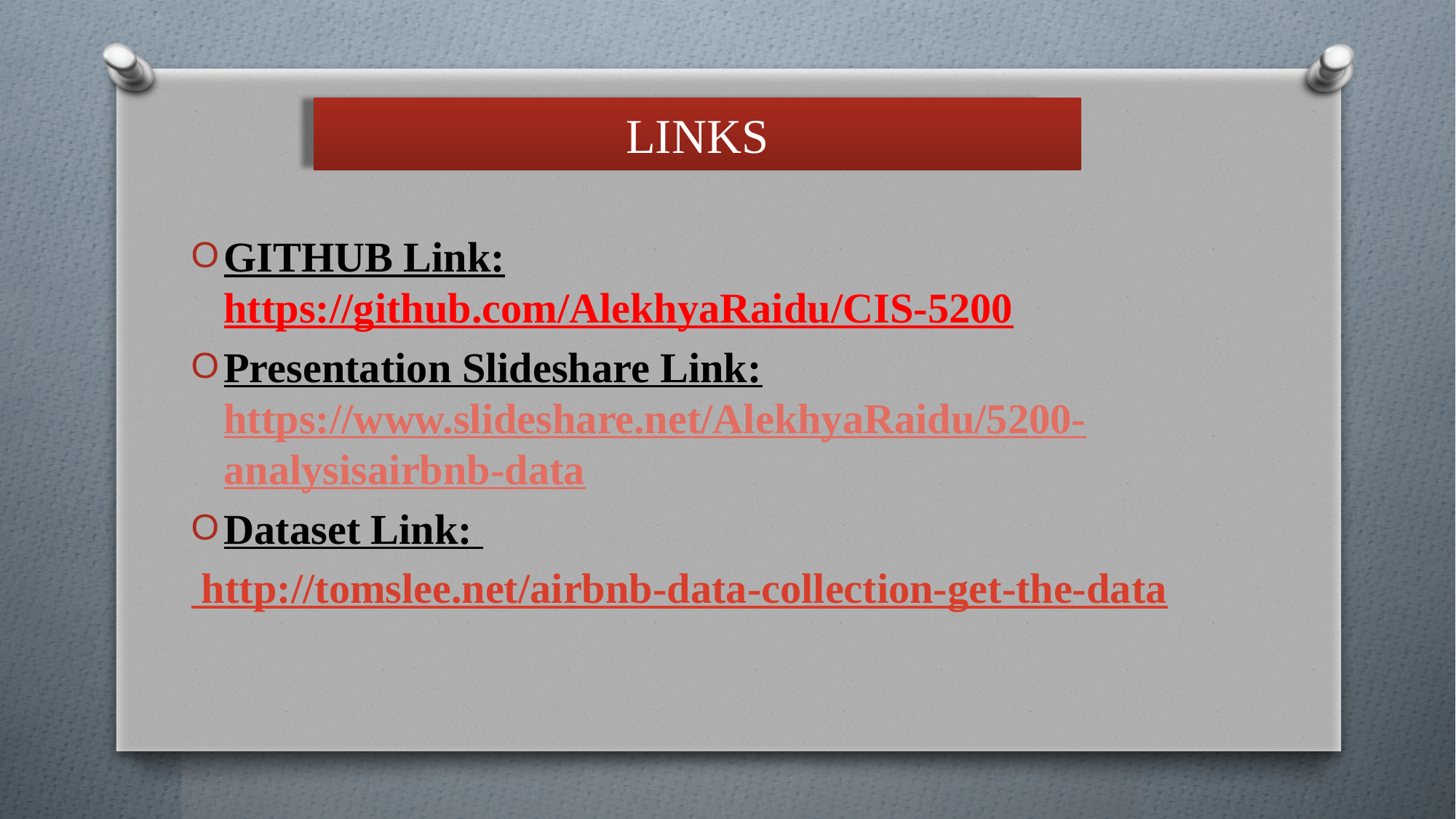

LINKS
GITHUB Link: https://github.com/AlekhyaRaidu/CIS-5200
Presentation Slideshare Link: https://www.slideshare.net/AlekhyaRaidu/5200-analysisairbnb-data
Dataset Link:
 http://tomslee.net/airbnb-data-collection-get-the-data